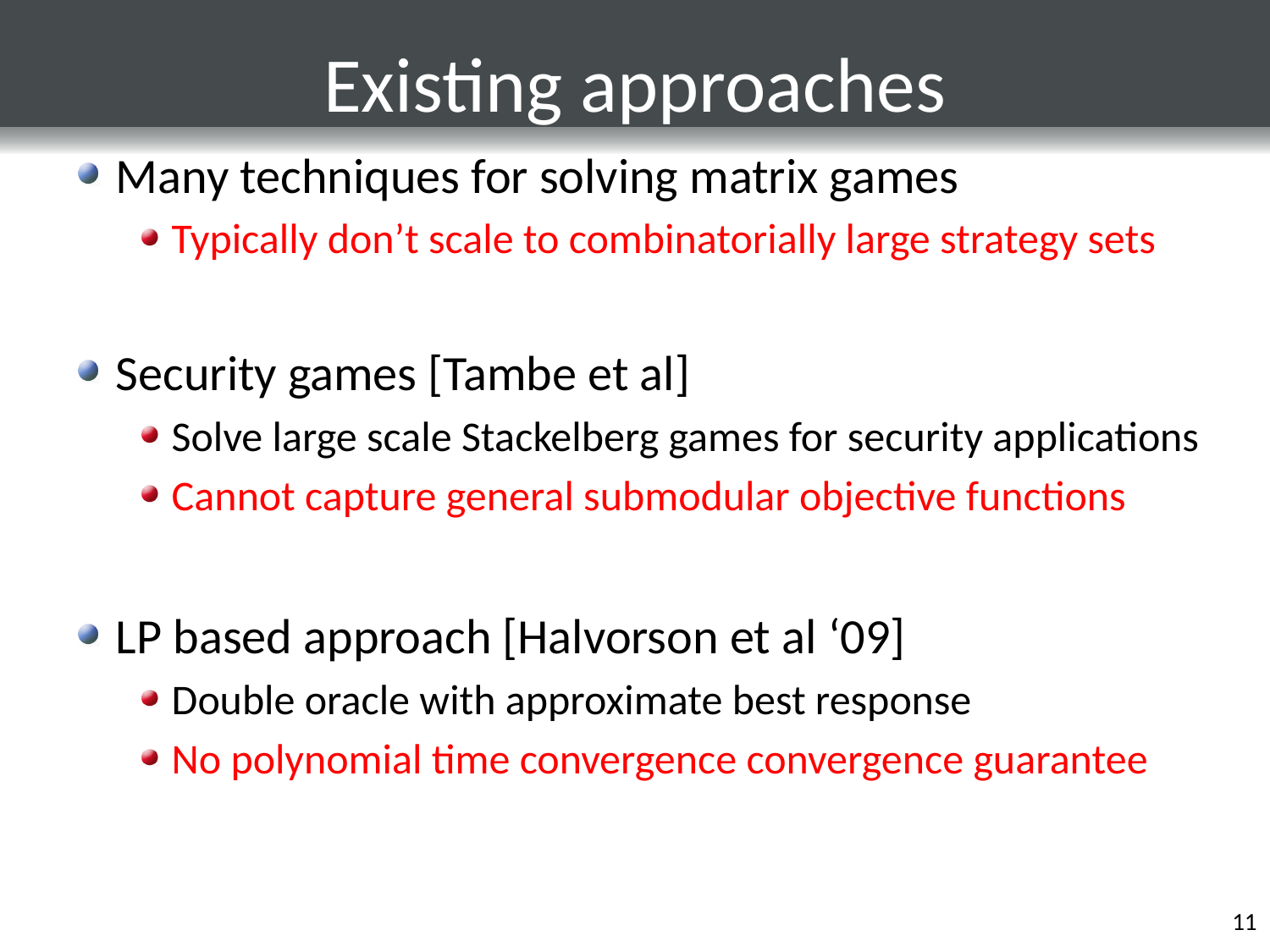

# Existing approaches
Many techniques for solving matrix games
Typically don’t scale to combinatorially large strategy sets

Security games [Tambe et al]
Solve large scale Stackelberg games for security applications
Cannot capture general submodular objective functions

LP based approach [Halvorson et al ‘09]
Double oracle with approximate best response
No polynomial time convergence convergence guarantee
11